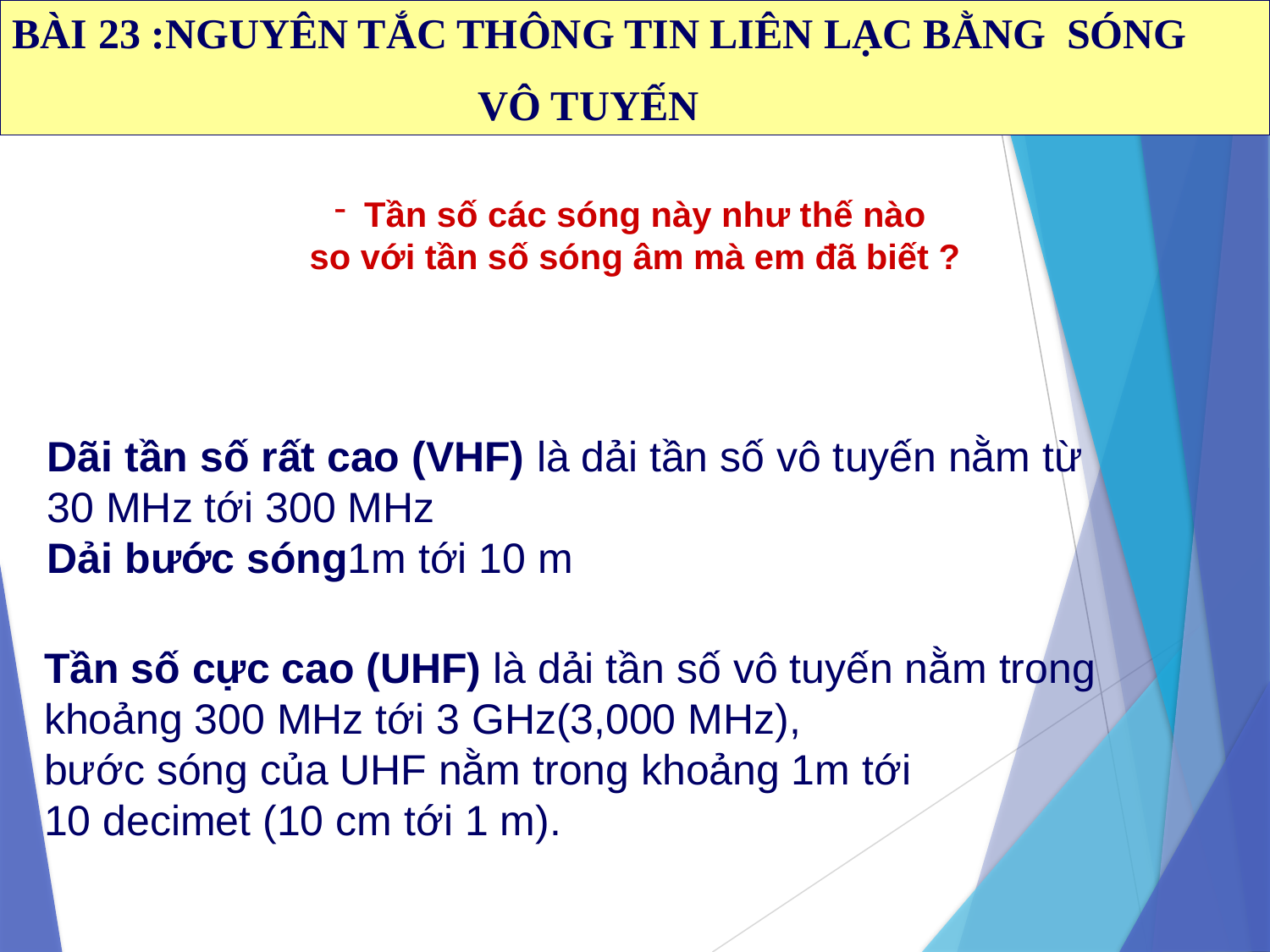

BÀI 23 :NGUYÊN TẮC THÔNG TIN LIÊN LẠC BẰNG  SÓNG
                                            VÔ TUYẾN
Tần số các sóng này như thế nào
so với tần số sóng âm mà em đã biết ?

Dãi tần số rất cao (VHF) là dải tần số vô tuyến nằm từ 30 MHz tới 300 MHz
Dải bước sóng1m tới 10 m
Tần số cực cao (UHF) là dải tần số vô tuyến nằm trong khoảng 300 MHz tới 3 GHz(3,000 MHz),
bước sóng của UHF nằm trong khoảng 1m tới 10 decimet (10 cm tới 1 m).